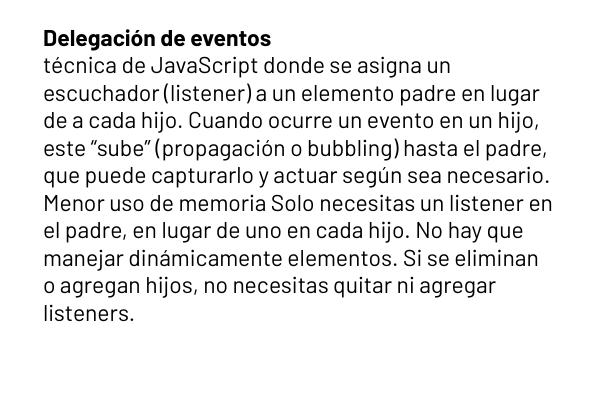

Delegación de eventos
técnica de JavaScript donde se asigna un escuchador (listener) a un elemento padre en lugar de a cada hijo. Cuando ocurre un evento en un hijo, este “sube” (propagación o bubbling) hasta el padre, que puede capturarlo y actuar según sea necesario.
Menor uso de memoria Solo necesitas un listener en el padre, en lugar de uno en cada hijo. No hay que manejar dinámicamente elementos. Si se eliminan o agregan hijos, no necesitas quitar ni agregar listeners.